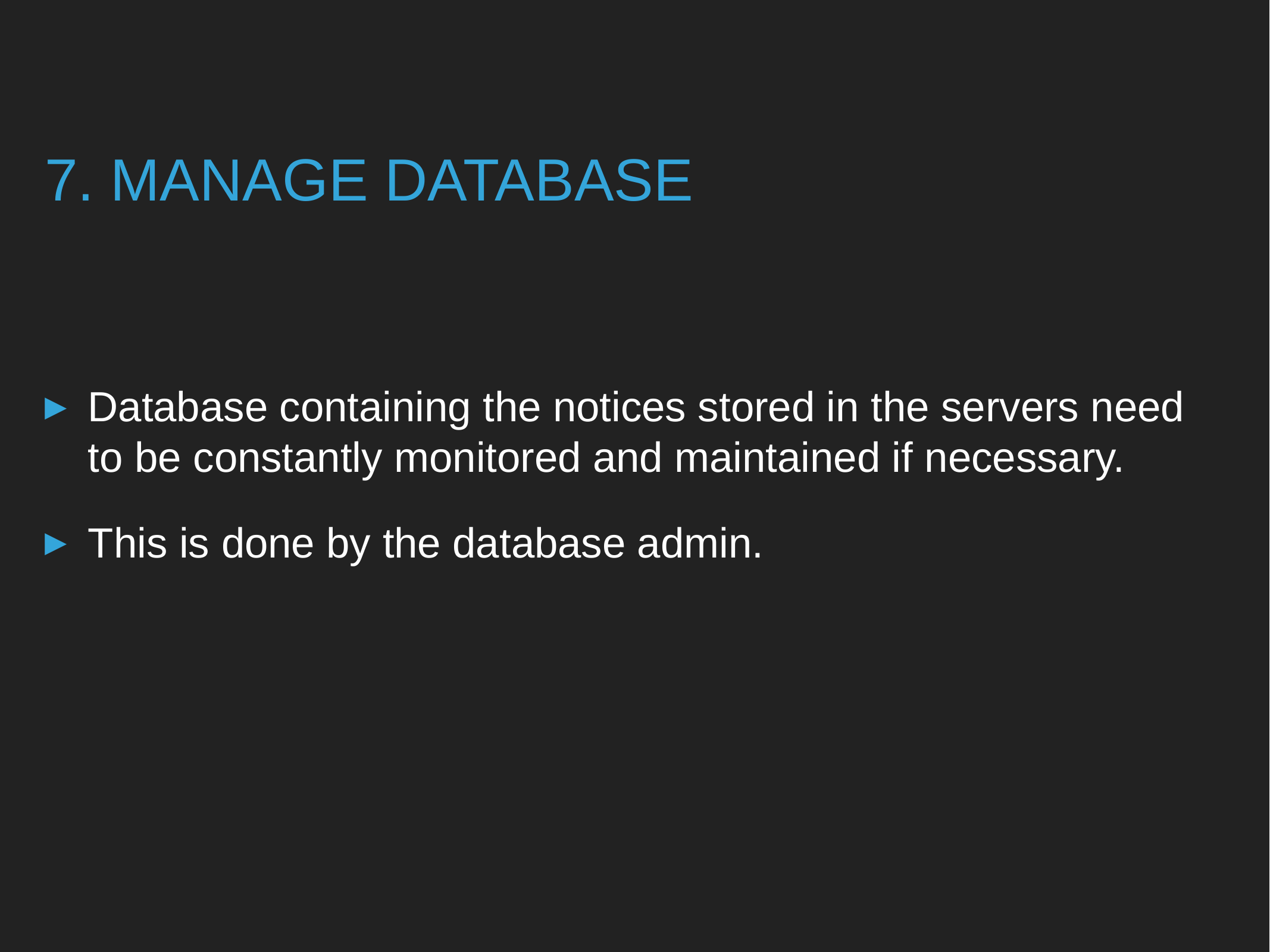

# 7. Manage database
Database containing the notices stored in the servers need to be constantly monitored and maintained if necessary.
This is done by the database admin.